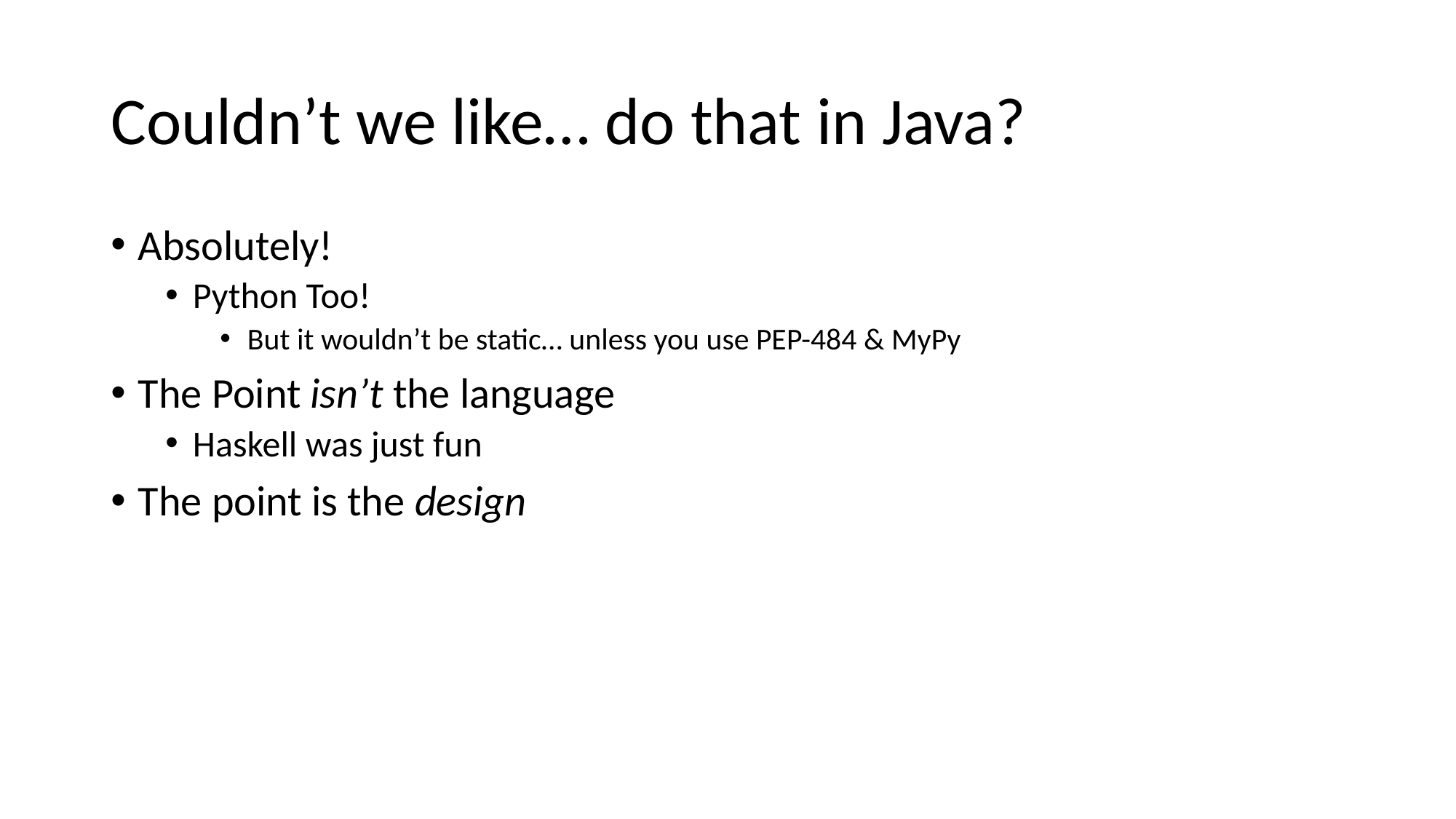

# Couldn’t we like… do that in Java?
Absolutely!
Python Too!
But it wouldn’t be static… unless you use PEP-484 & MyPy
The Point isn’t the language
Haskell was just fun
The point is the design